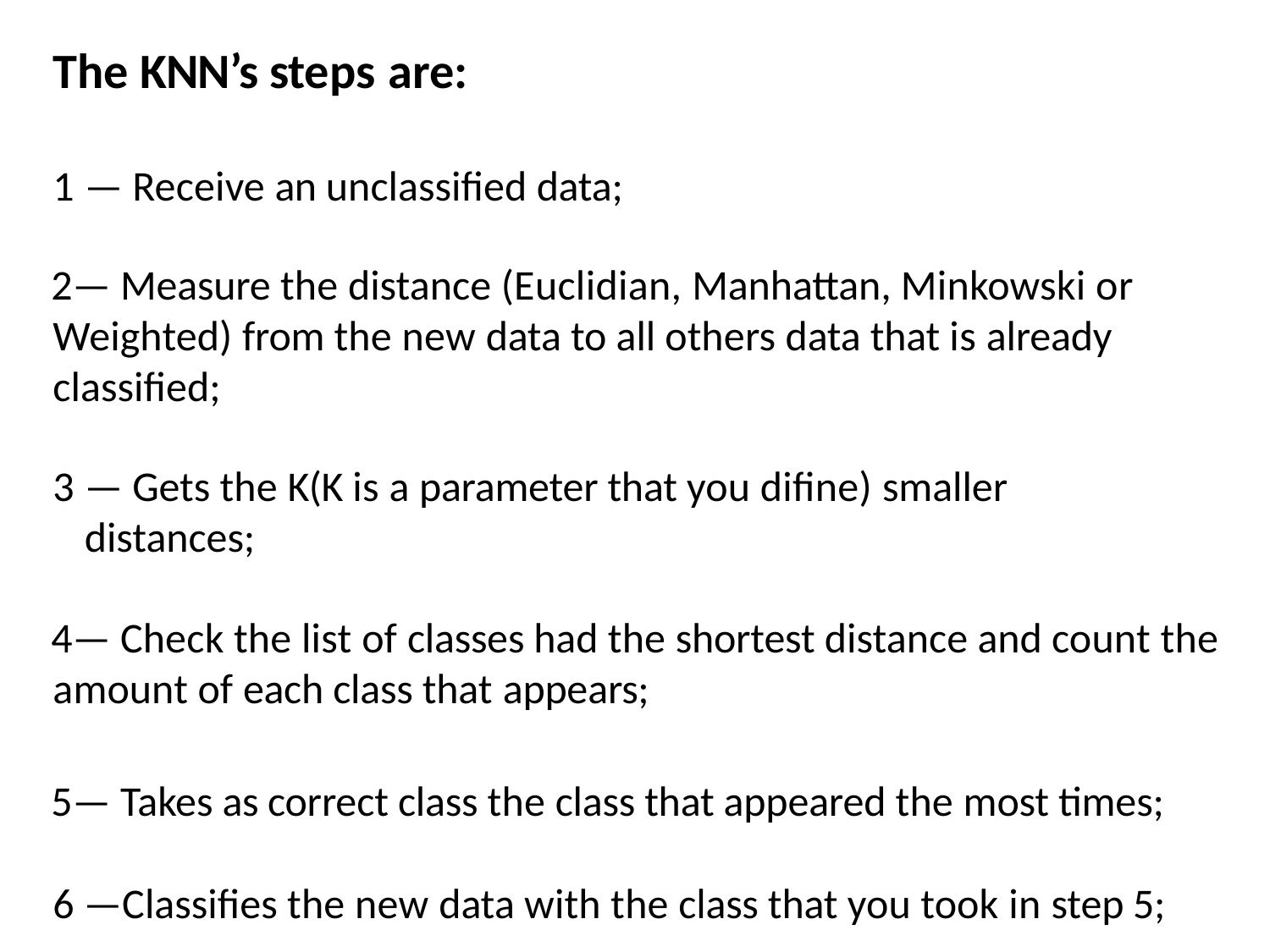

# The KNN’s steps are:
— Receive an unclassified data;

— Measure the distance (Euclidian, Manhattan, Minkowski or  Weighted) from the new data to all others data that is already  classified;

— Gets the K(K is a parameter that you difine) smaller distances;

— Check the list of classes had the shortest distance and count the  amount of each class that appears;
— Takes as correct class the class that appeared the most times;  6 —Classifies the new data with the class that you took in step 5;